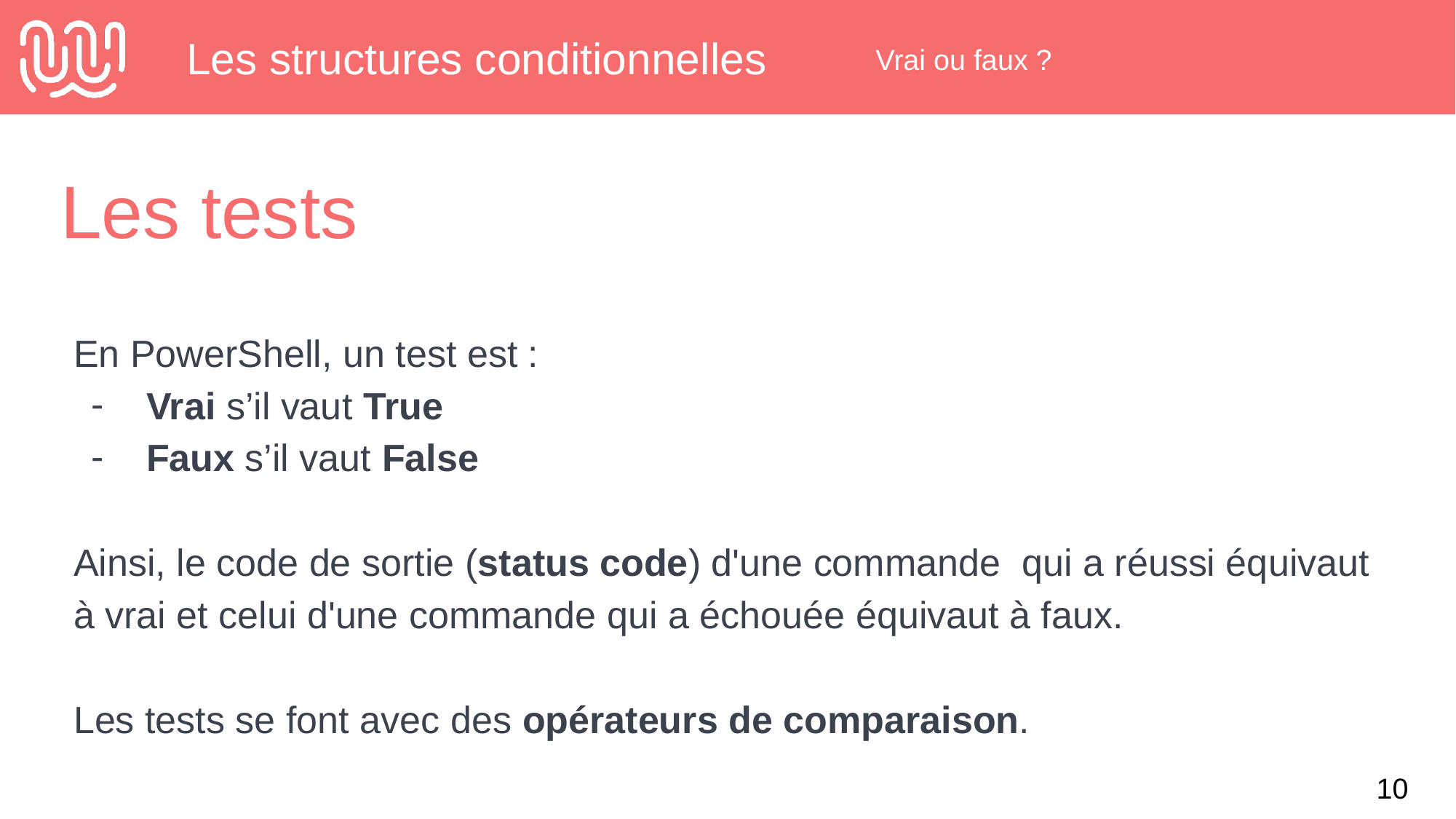

# Les structures conditionnelles
Vrai ou faux ?
Les tests
En PowerShell, un test est :
Vrai s’il vaut True
Faux s’il vaut False

Ainsi, le code de sortie (status code) d'une commande  qui a réussi équivaut à vrai et celui d'une commande qui a échouée équivaut à faux.

Les tests se font avec des opérateurs de comparaison.
10